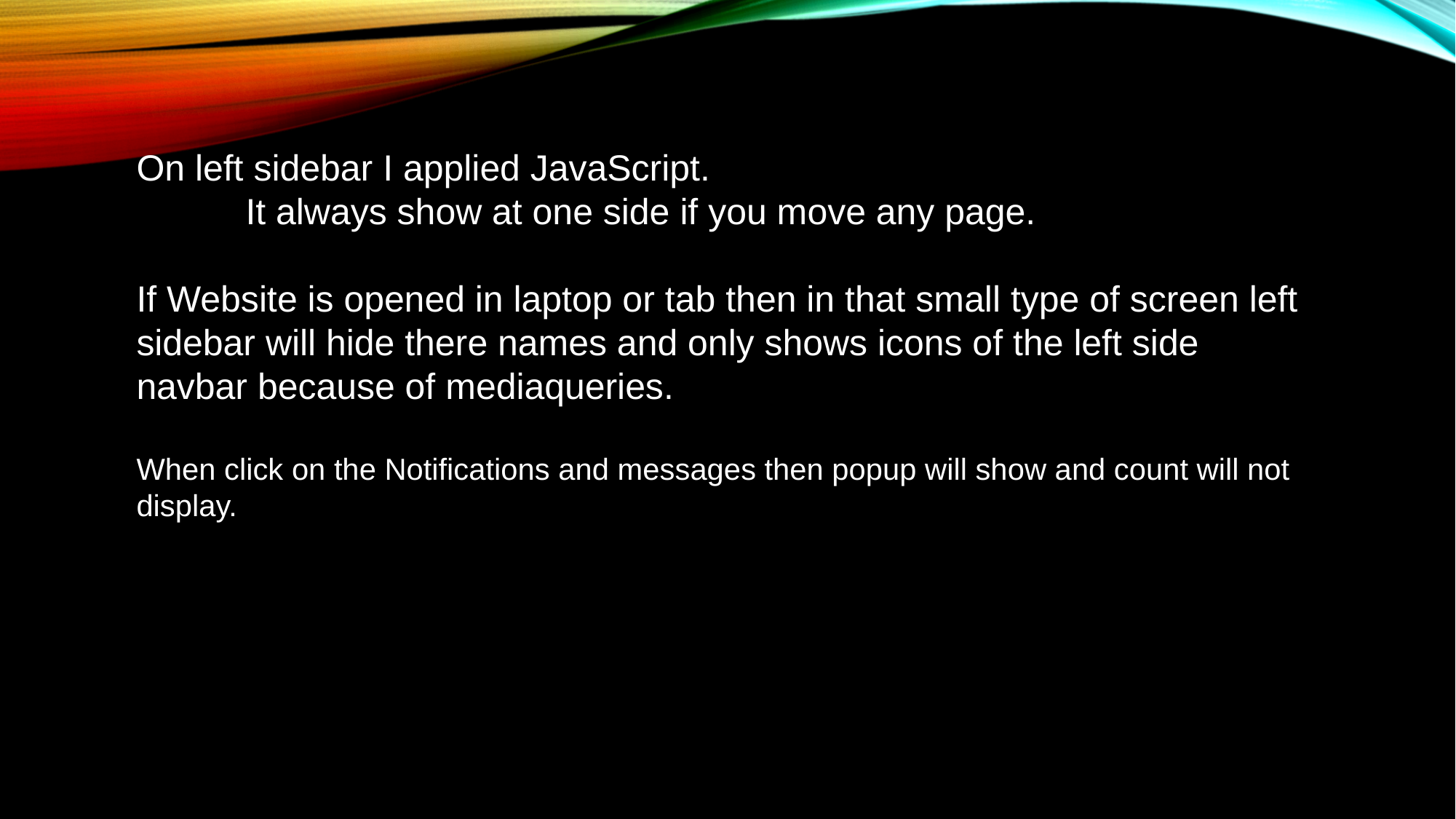

On left sidebar I applied JavaScript.
	It always show at one side if you move any page.

If Website is opened in laptop or tab then in that small type of screen left sidebar will hide there names and only shows icons of the left side  navbar because of mediaqueries.

When click on the Notifications and messages then popup will show and count will not display.